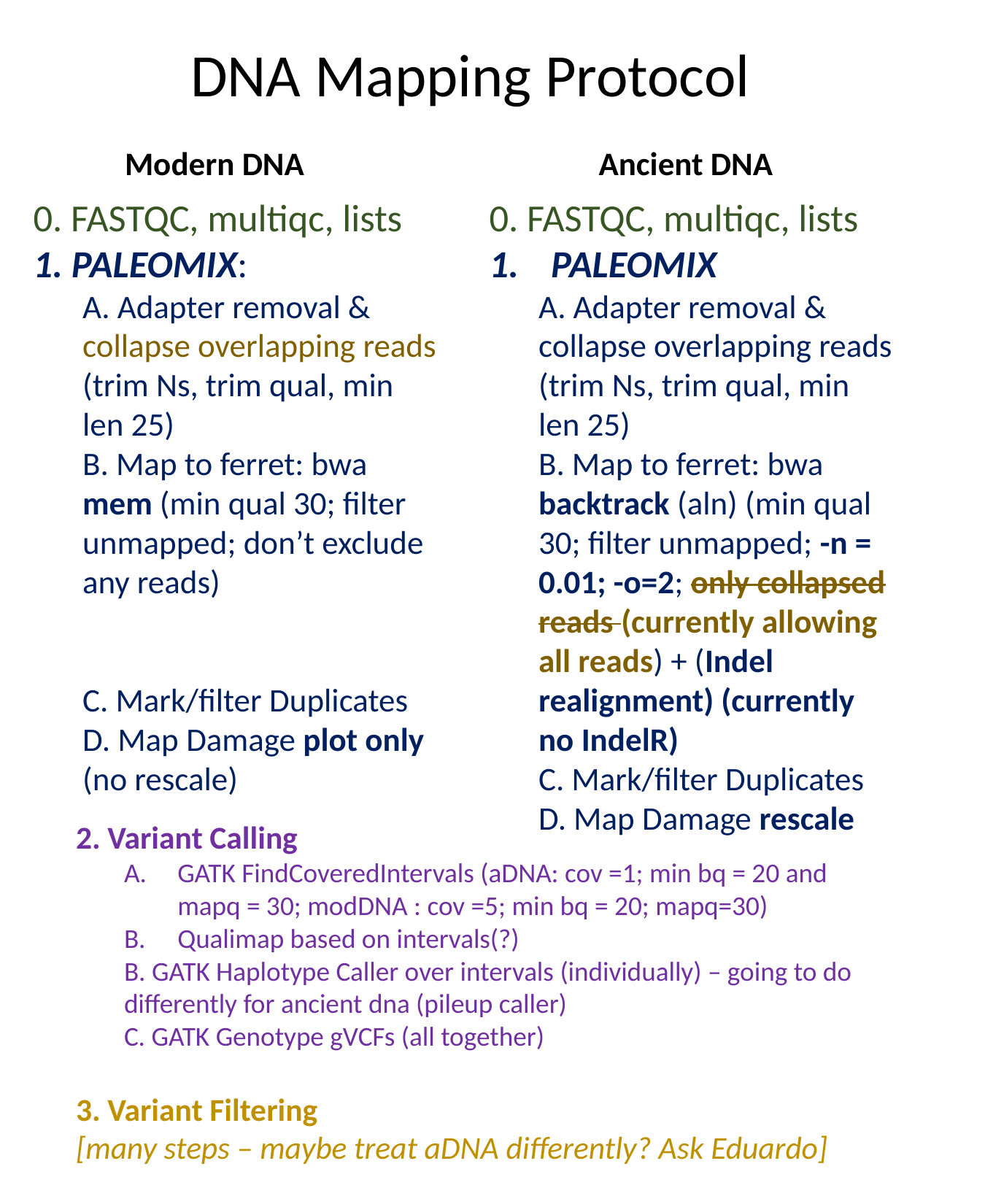

# DNA Mapping Protocol
Modern DNA
Ancient DNA
0. FASTQC, multiqc, lists
PALEOMIX
A. Adapter removal & collapse overlapping reads (trim Ns, trim qual, min len 25)
B. Map to ferret: bwa backtrack (aln) (min qual 30; filter unmapped; -n = 0.01; -o=2; only collapsed reads (currently allowing all reads) + (Indel realignment) (currently no IndelR)
C. Mark/filter Duplicates
D. Map Damage rescale
0. FASTQC, multiqc, lists
1. PALEOMIX:
A. Adapter removal & collapse overlapping reads (trim Ns, trim qual, min len 25)
B. Map to ferret: bwa mem (min qual 30; filter unmapped; don’t exclude any reads)

C. Mark/filter Duplicates
D. Map Damage plot only (no rescale)
2. Variant Calling
GATK FindCoveredIntervals (aDNA: cov =1; min bq = 20 and mapq = 30; modDNA : cov =5; min bq = 20; mapq=30)
Qualimap based on intervals(?)
B. GATK Haplotype Caller over intervals (individually) – going to do differently for ancient dna (pileup caller)
C. GATK Genotype gVCFs (all together)

3. Variant Filtering
[many steps – maybe treat aDNA differently? Ask Eduardo]